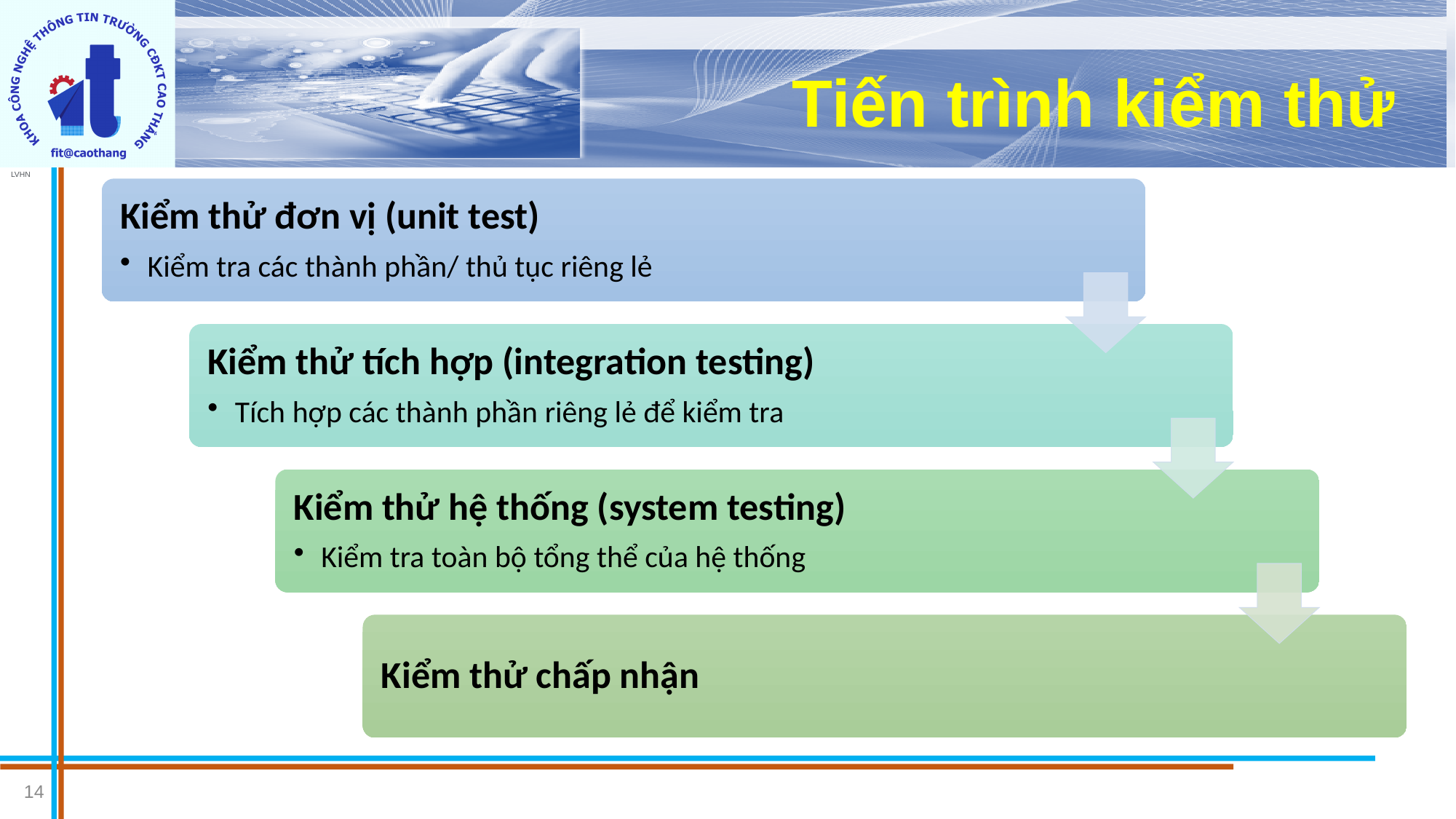

# Tiến trình kiểm thử
Kiểm thử đơn vị (unit test)
Kiểm tra các thành phần/ thủ tục riêng lẻ
Kiểm thử tích hợp (integration testing)
Tích hợp các thành phần riêng lẻ để kiểm tra
Kiểm thử hệ thống (system testing)
Kiểm tra toàn bộ tổng thể của hệ thống
Kiểm thử chấp nhận

14